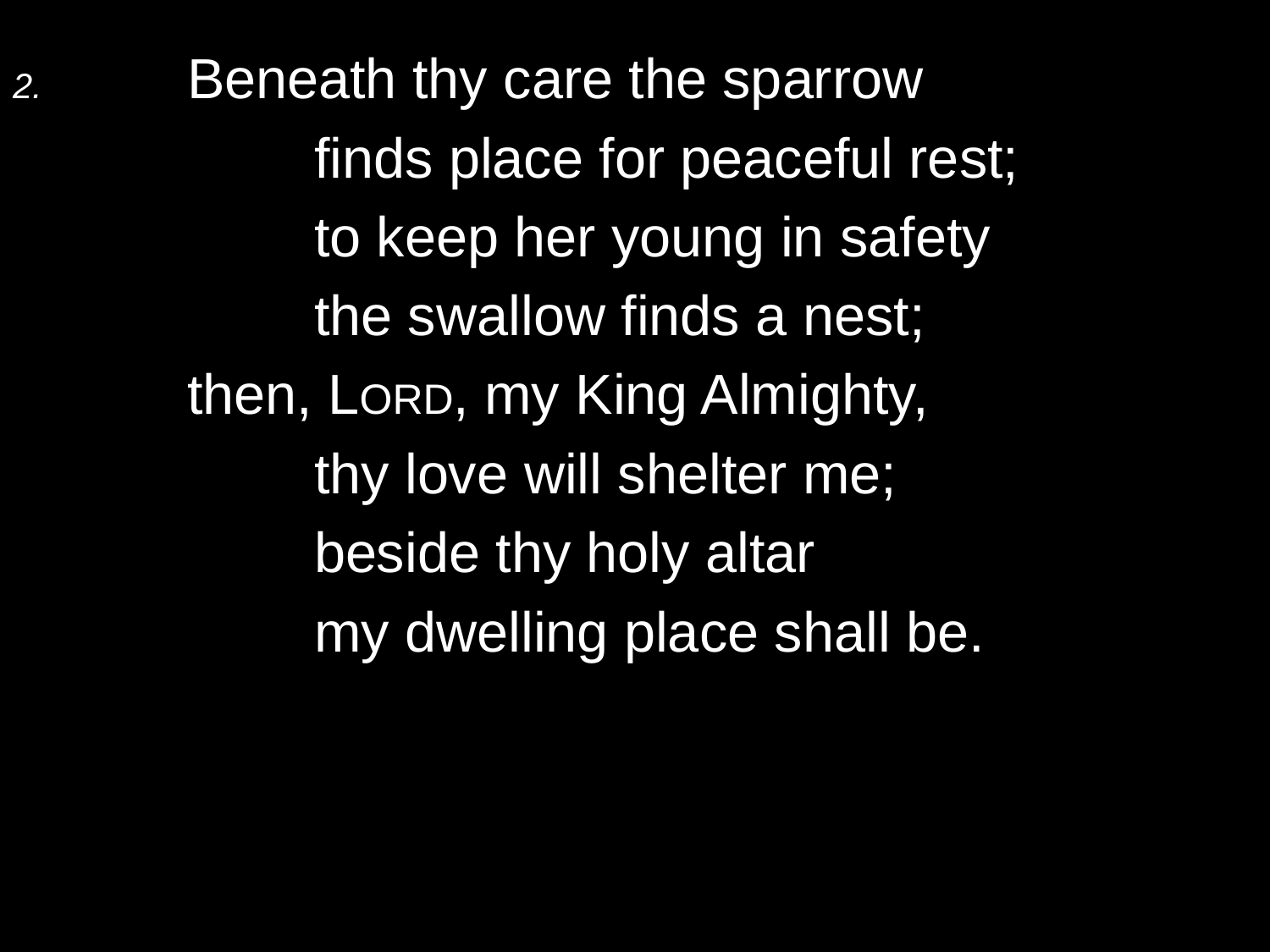

2.	Beneath thy care the sparrow
		finds place for peaceful rest;
		to keep her young in safety
		the swallow finds a nest;
	then, Lord, my King Almighty,
		thy love will shelter me;
		beside thy holy altar
		my dwelling place shall be.